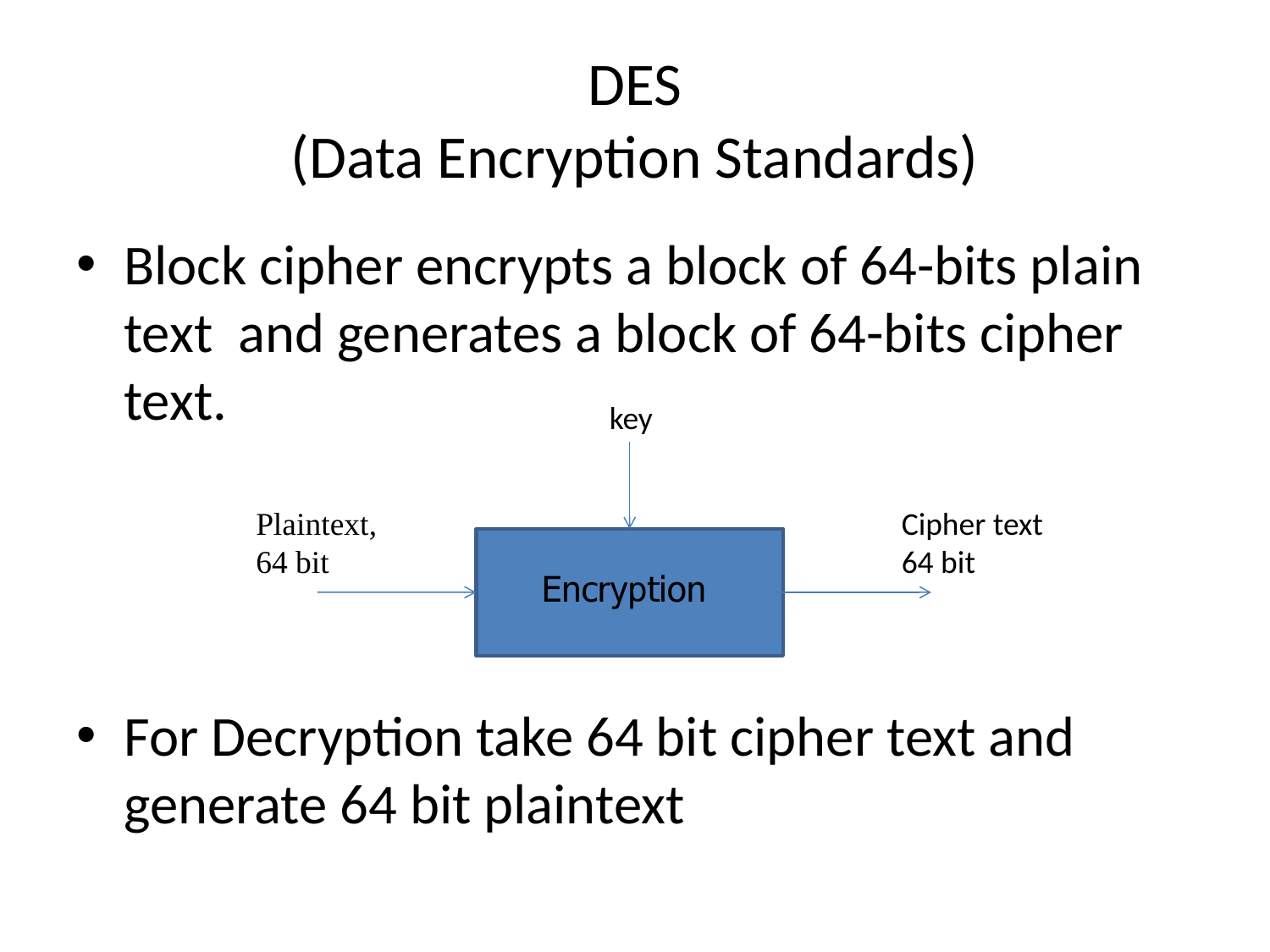

# DES (Data Encryption Standards)
Block cipher encrypts a block of 64-bits plain text  and generates a block of 64-bits cipher text.

For Decryption take 64 bit cipher text and generate 64 bit plaintext

     key
Plaintext,  64 bit
Cipher text 64 bit

Encryption